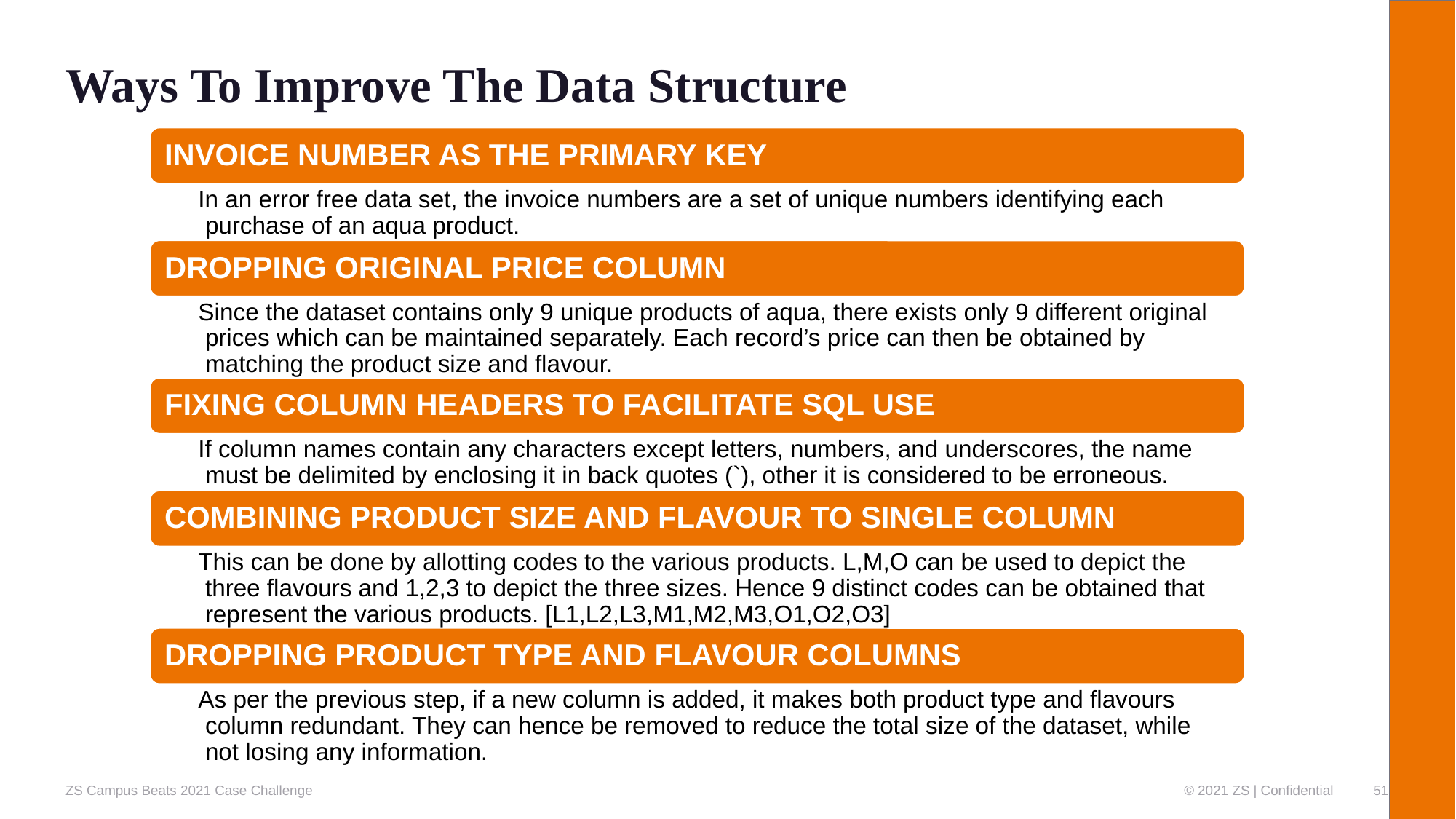

# Ways To Improve The Data Structure
INVOICE NUMBER AS THE PRIMARY KEY
  In an error free data set, the invoice numbers are a set of unique numbers identifying each purchase of an aqua product.
DROPPING ORIGINAL PRICE COLUMN
  Since the dataset contains only 9 unique products of aqua, there exists only 9 different original prices which can be maintained separately. Each record’s price can then be obtained by matching the product size and flavour.
FIXING COLUMN HEADERS TO FACILITATE SQL USE
  If column names contain any characters except letters, numbers, and underscores, the name must be delimited by enclosing it in back quotes (`), other it is considered to be erroneous.
COMBINING PRODUCT SIZE AND FLAVOUR TO SINGLE COLUMN
  This can be done by allotting codes to the various products. L,M,O can be used to depict the three flavours and 1,2,3 to depict the three sizes. Hence 9 distinct codes can be obtained that represent the various products. [L1,L2,L3,M1,M2,M3,O1,O2,O3]
DROPPING PRODUCT TYPE AND FLAVOUR COLUMNS
  As per the previous step, if a new column is added, it makes both product type and flavours column redundant. They can hence be removed to reduce the total size of the dataset, while not losing any information.